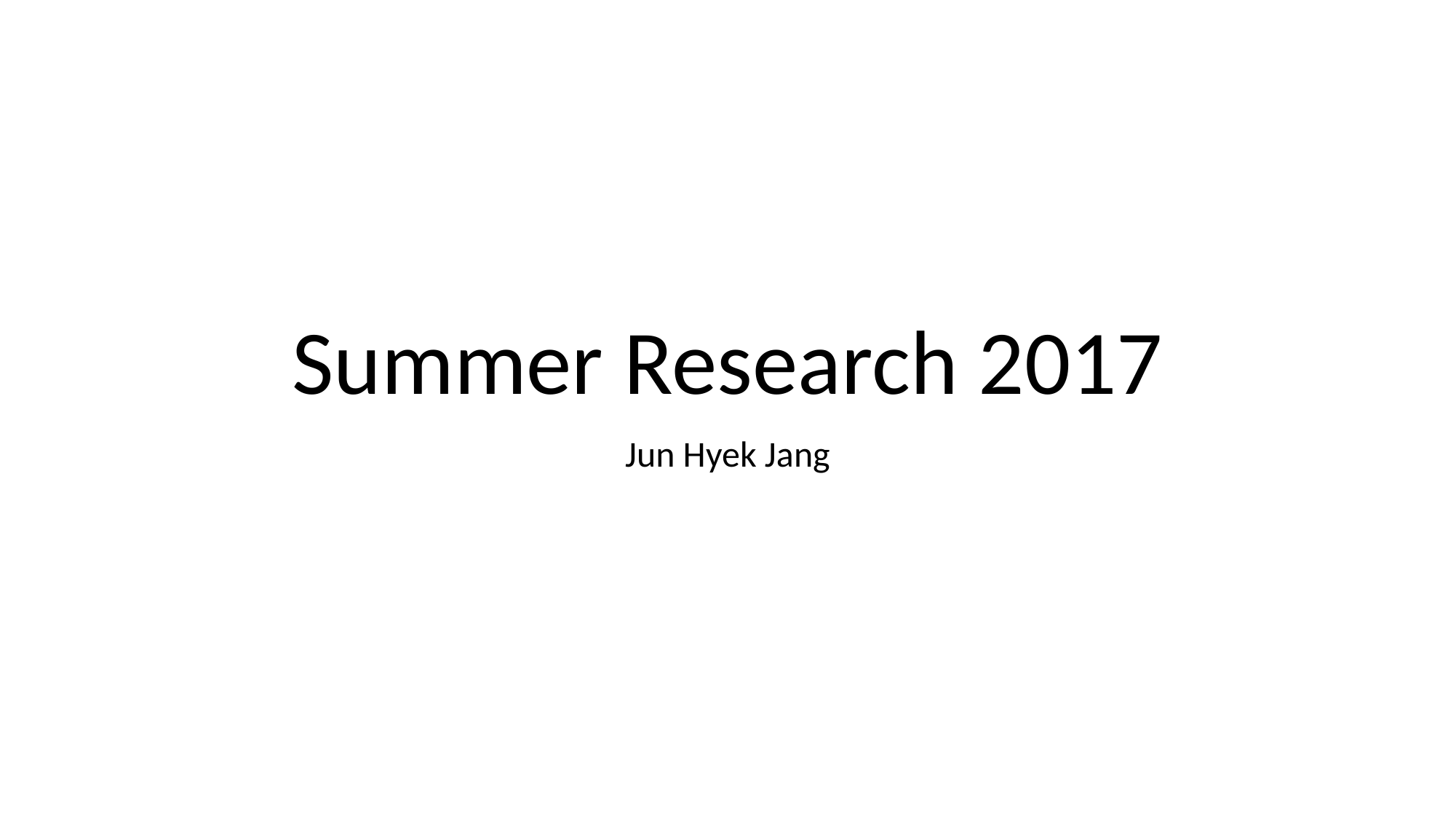

# Summer Research 2017
Jun Hyek Jang